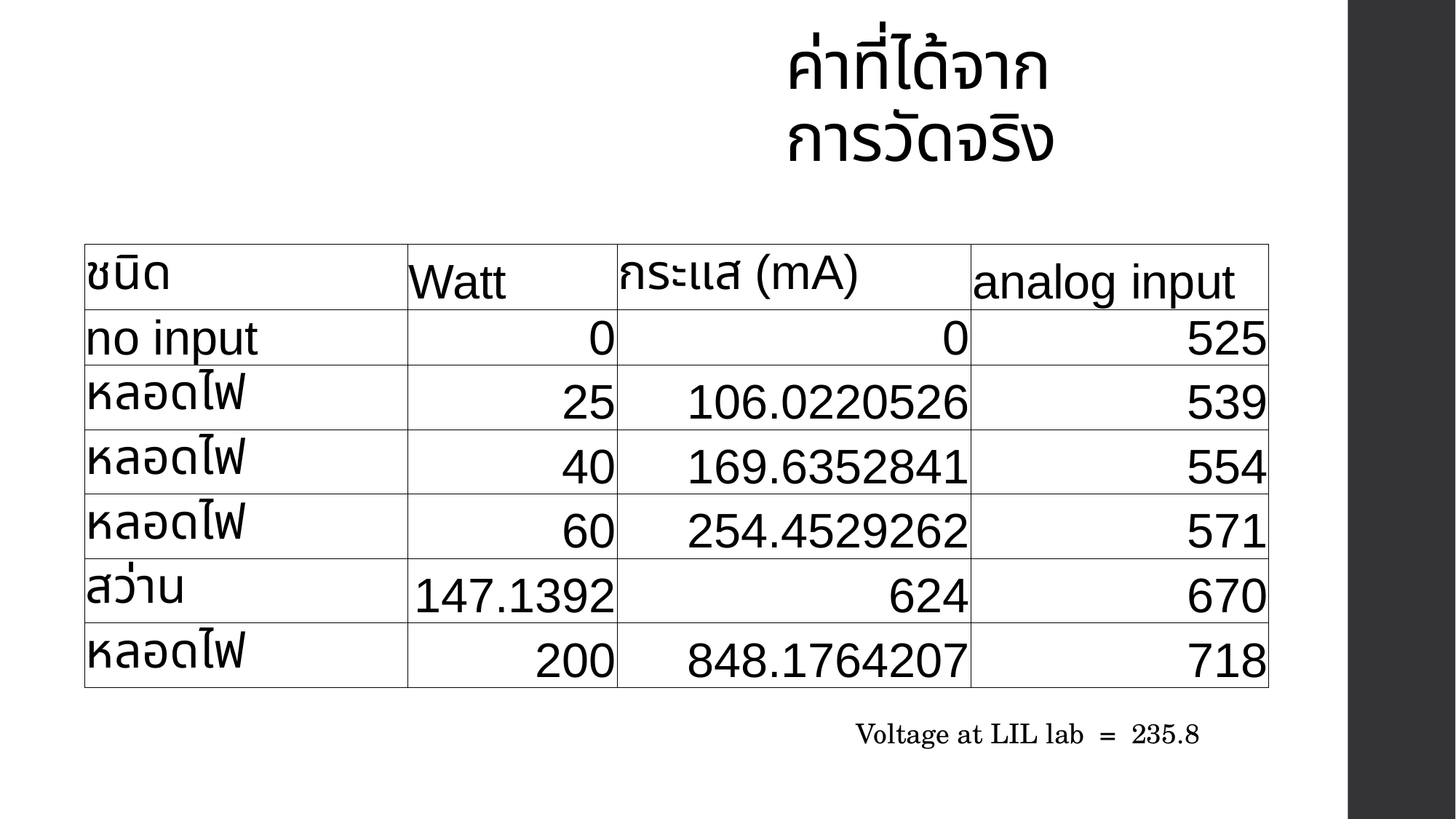

# ค่าที่ได้จากการวัดจริง
| ชนิด | Watt | กระแส (mA) | analog input |
| --- | --- | --- | --- |
| no input | 0 | 0 | 525 |
| หลอดไฟ | 25 | 106.0220526 | 539 |
| หลอดไฟ | 40 | 169.6352841 | 554 |
| หลอดไฟ | 60 | 254.4529262 | 571 |
| สว่าน | 147.1392 | 624 | 670 |
| หลอดไฟ | 200 | 848.1764207 | 718 |
Voltage at LIL lab  =  235.8